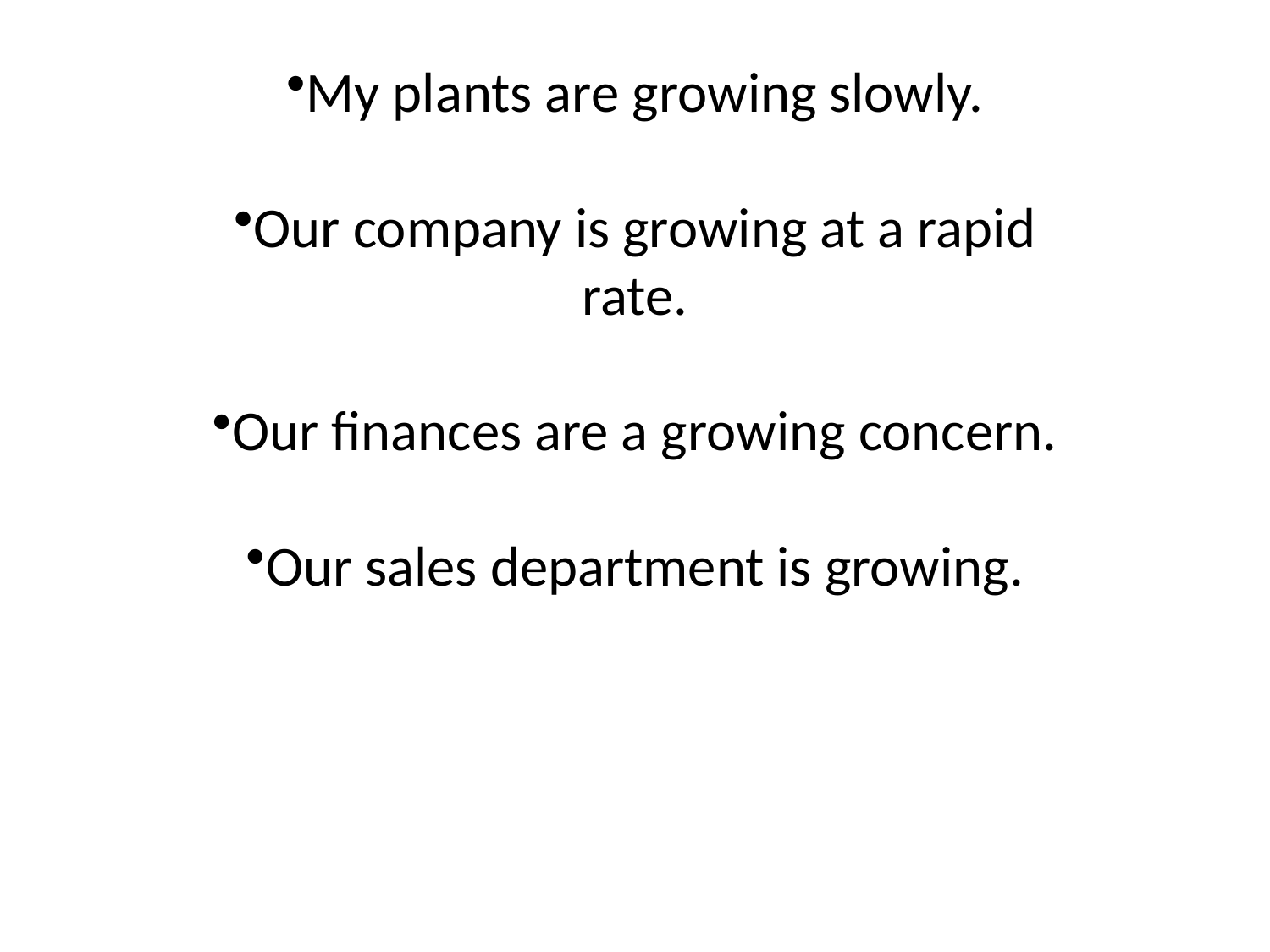

My plants are growing slowly.

Our company is growing at a rapid rate.

Our finances are a growing concern.

Our sales department is growing.